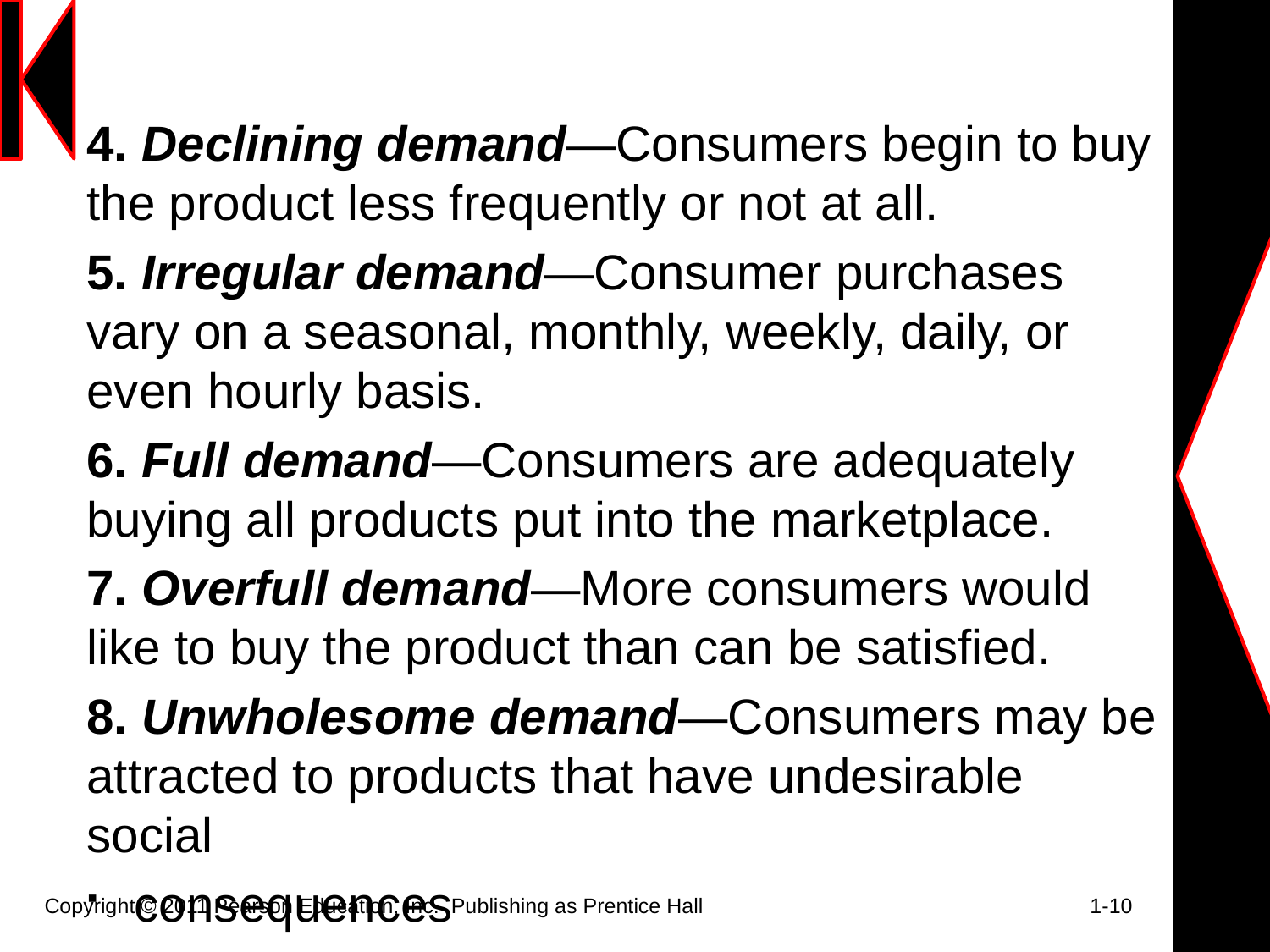

#
4. Declining demand—Consumers begin to buy the product less frequently or not at all.
5. Irregular demand—Consumer purchases vary on a seasonal, monthly, weekly, daily, or even hourly basis.
6. Full demand—Consumers are adequately buying all products put into the marketplace.
7. Overfull demand—More consumers would like to buy the product than can be satisfied.
8. Unwholesome demand—Consumers may be attracted to products that have undesirable social
consequences
Copyright © 2011 Pearson Education, Inc.  Publishing as Prentice Hall			     1-10